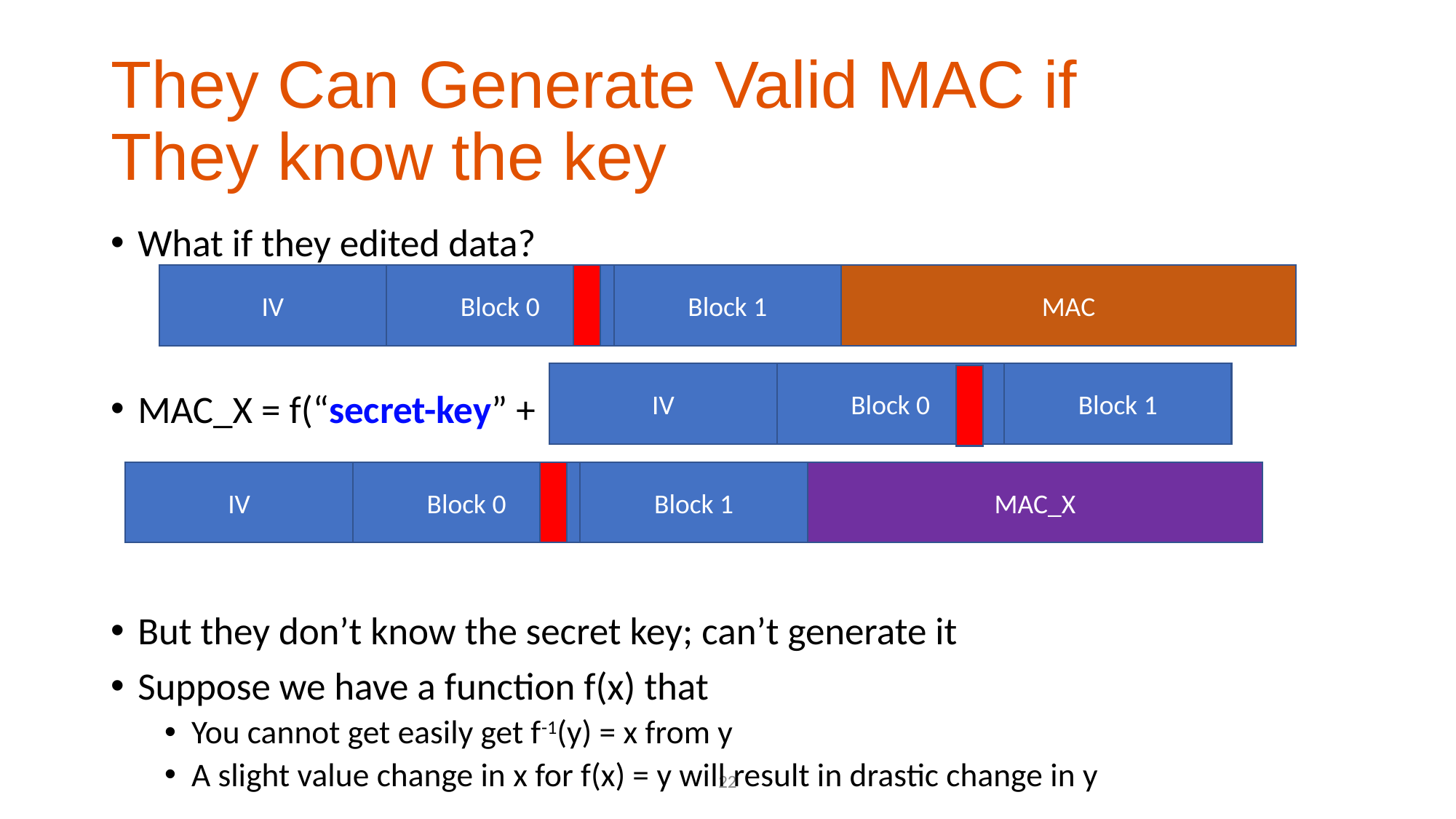

# They Can Generate Valid MAC if They know the key
What if they edited data?

MAC_X = f(“secret-key” +                                                                               )

But they don’t know the secret key; can’t generate it
Suppose we have a function f(x) that
You cannot get easily get f-1(y) = x from y
A slight value change in x for f(x) = y will result in drastic change in y

MAC
Block 1
IV
Block 0
Block 1
IV
Block 0

MAC_X
Block 1
IV
Block 0
22